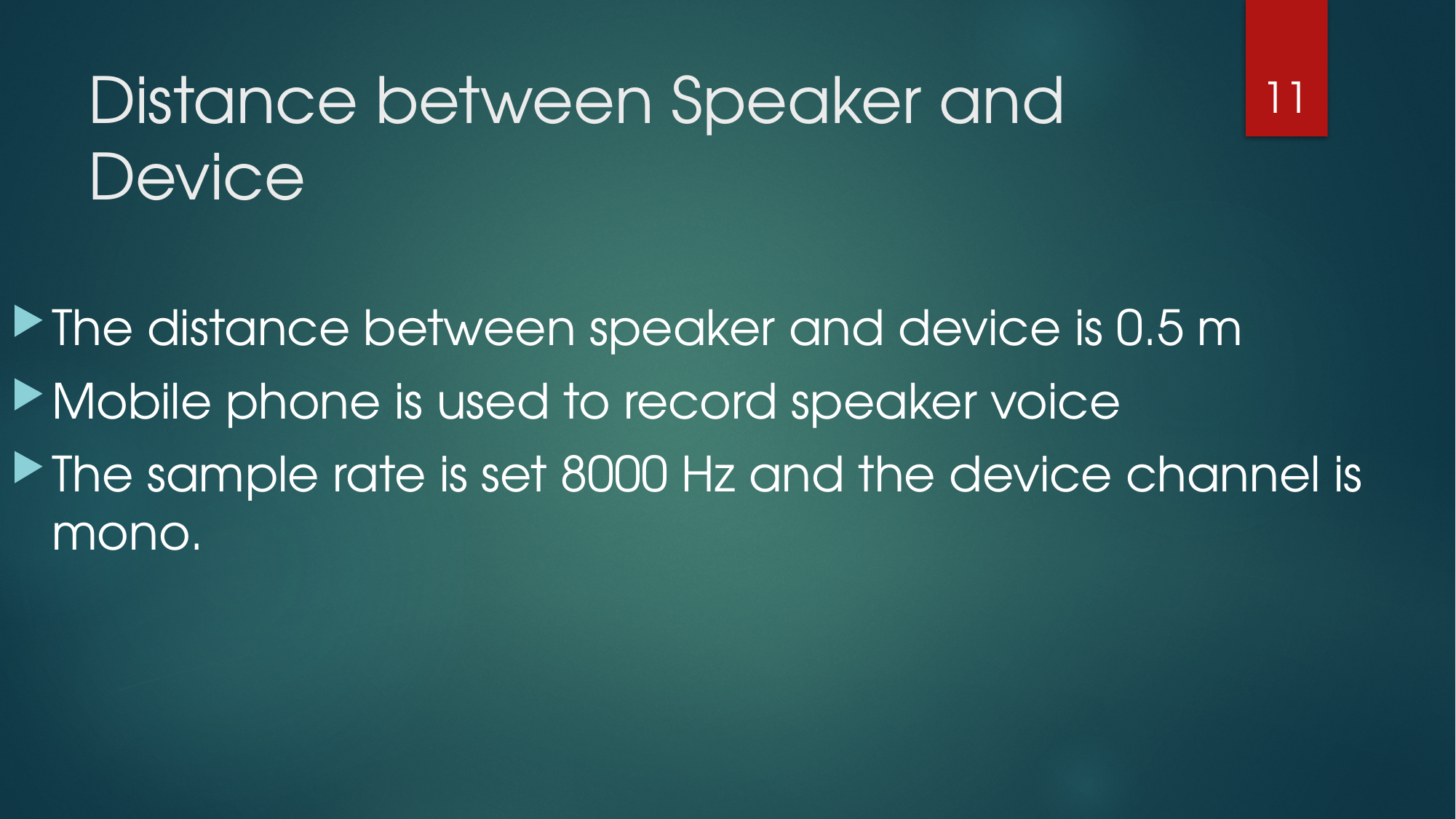

11
# Distance between Speaker and Device

The distance between speaker and device is 0.5 m
Mobile phone is used to record speaker voice
The sample rate is set 8000 Hz and the device channel is mono.